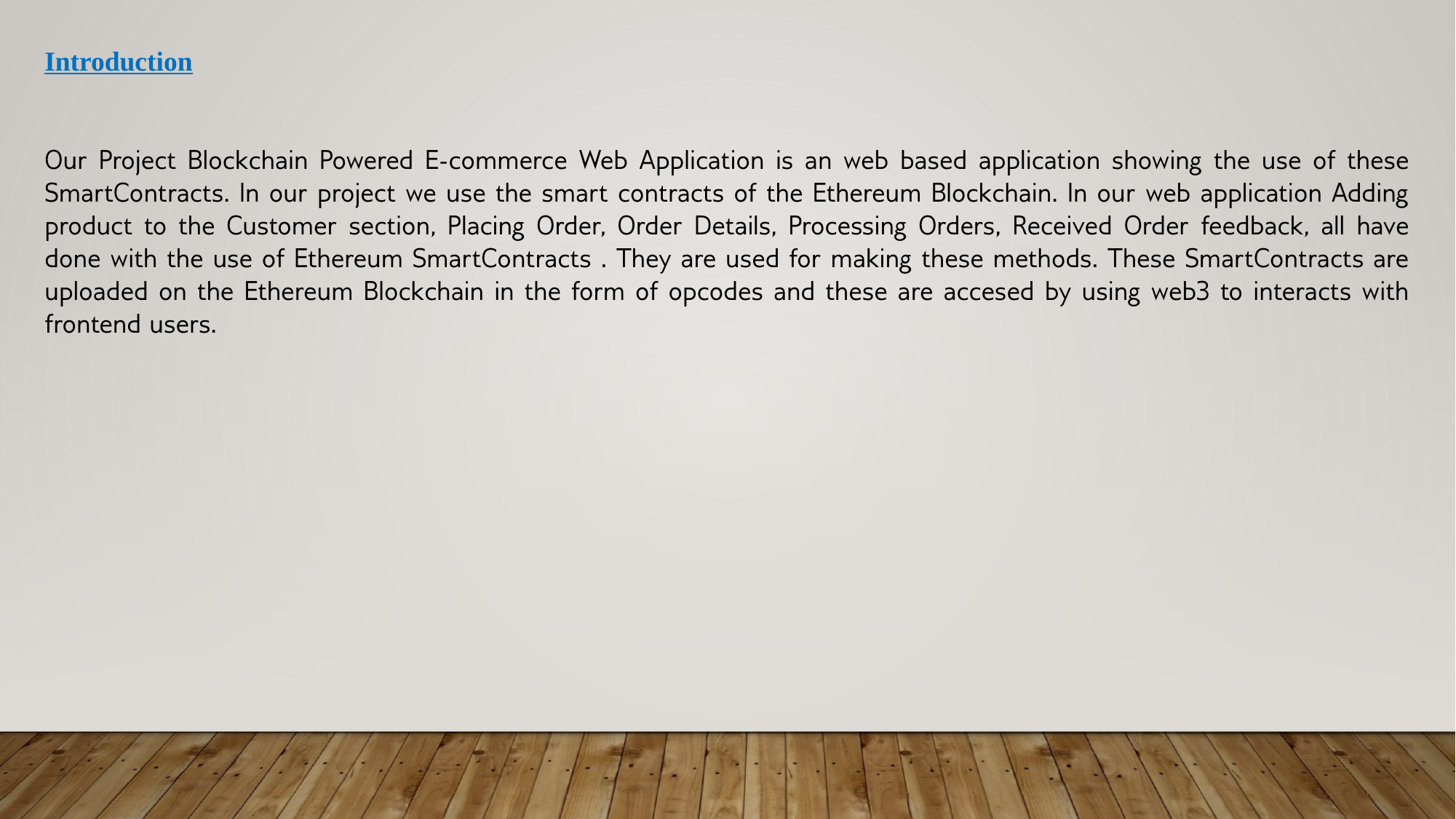

Introduction

Our Project Blockchain Powered E-commerce Web Application is an web based application showing the use of these SmartContracts. In our project we use the smart contracts of the Ethereum Blockchain. In our web application Adding product to the Customer section, Placing Order, Order Details, Processing Orders, Received Order feedback, all have done with the use of Ethereum SmartContracts . They are used for making these methods. These SmartContracts are uploaded on the Ethereum Blockchain in the form of opcodes and these are accesed by using web3 to interacts with frontend users.